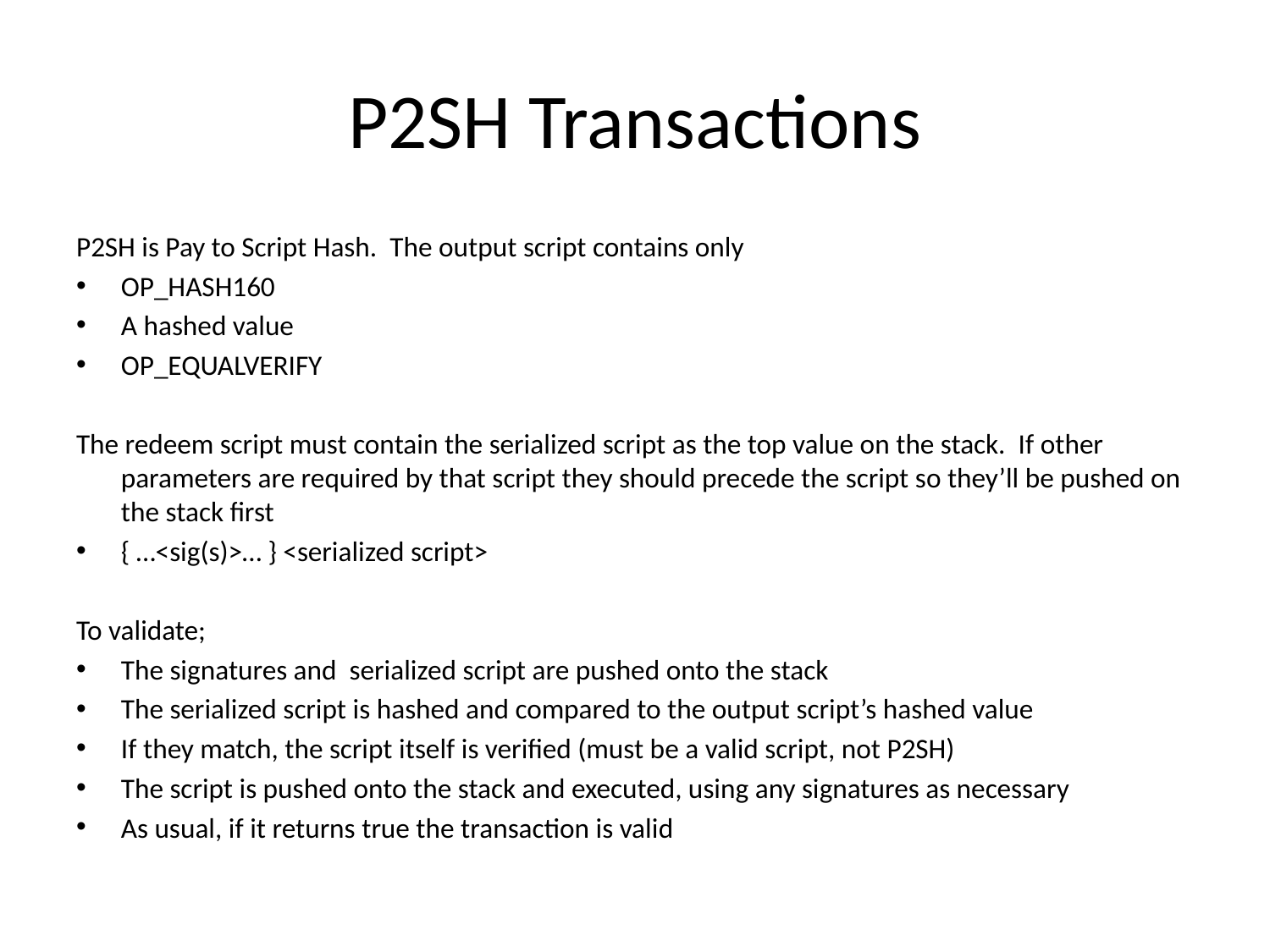

# P2SH Transactions
P2SH is Pay to Script Hash.  The output script contains only
OP_HASH160
A hashed value
OP_EQUALVERIFY

The redeem script must contain the serialized script as the top value on the stack.  If other parameters are required by that script they should precede the script so they’ll be pushed on the stack first
{ …<sig(s)>… } <serialized script>

To validate;
The signatures and  serialized script are pushed onto the stack
The serialized script is hashed and compared to the output script’s hashed value
If they match, the script itself is verified (must be a valid script, not P2SH)
The script is pushed onto the stack and executed, using any signatures as necessary
As usual, if it returns true the transaction is valid